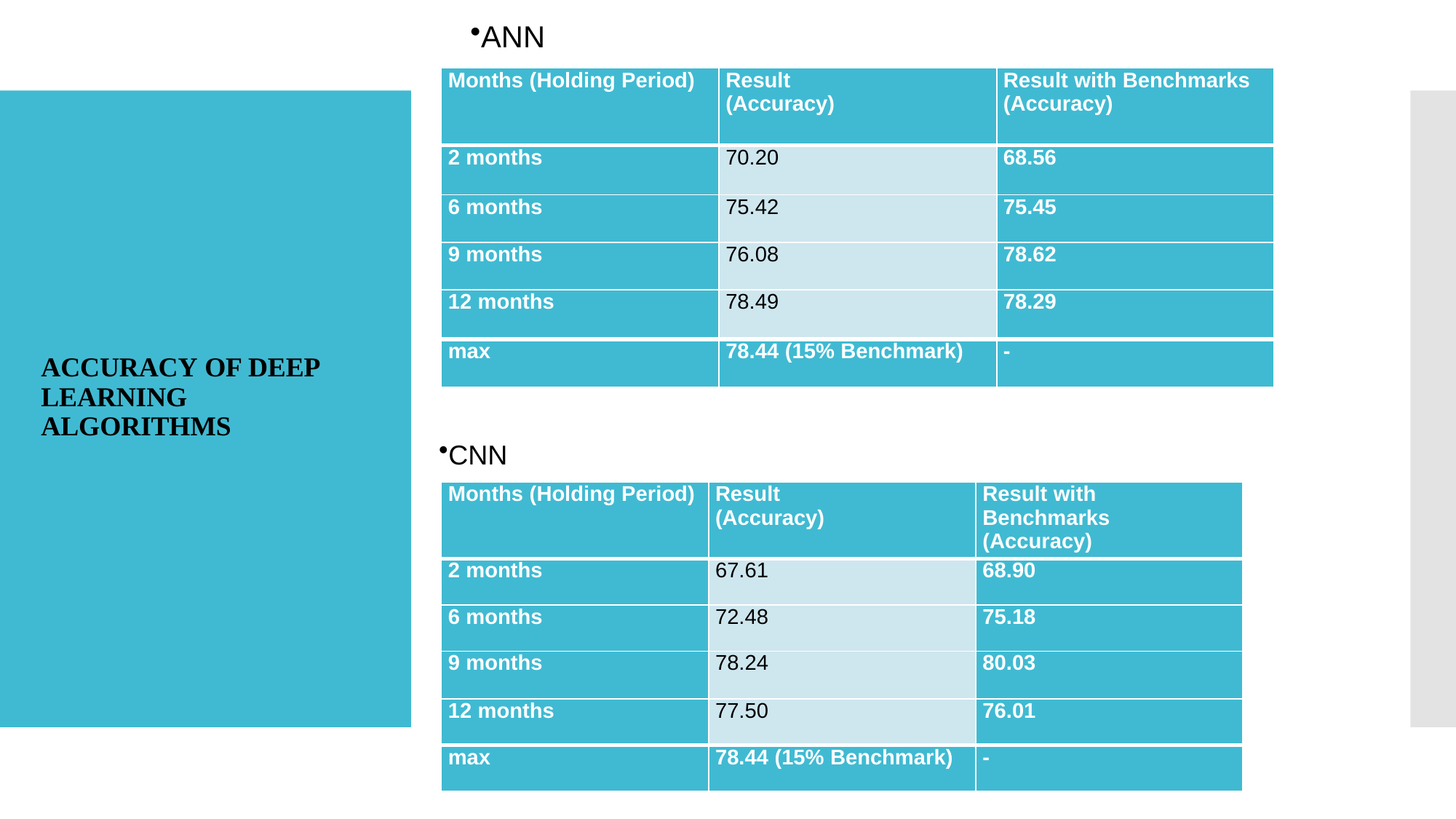

ANN
| Months (Holding Period) | Result (Accuracy) | Result with Benchmarks (Accuracy) |
| --- | --- | --- |
| 2 months | 70.20 | 68.56 |
| 6 months | 75.42 | 75.45 |
| 9 months | 76.08 | 78.62 |
| 12 months | 78.49 | 78.29 |
| max | 78.44 (15% Benchmark) | - |
# ACCURACY OF DEEP LEARNING ALGORITHMS
CNN

| Months (Holding Period) | Result (Accuracy) | Result with Benchmarks (Accuracy) |
| --- | --- | --- |
| 2 months | 67.61 | 68.90 |
| 6 months | 72.48 | 75.18 |
| 9 months | 78.24 | 80.03 |
| 12 months | 77.50 | 76.01 |
| max | 78.44 (15% Benchmark) | - |